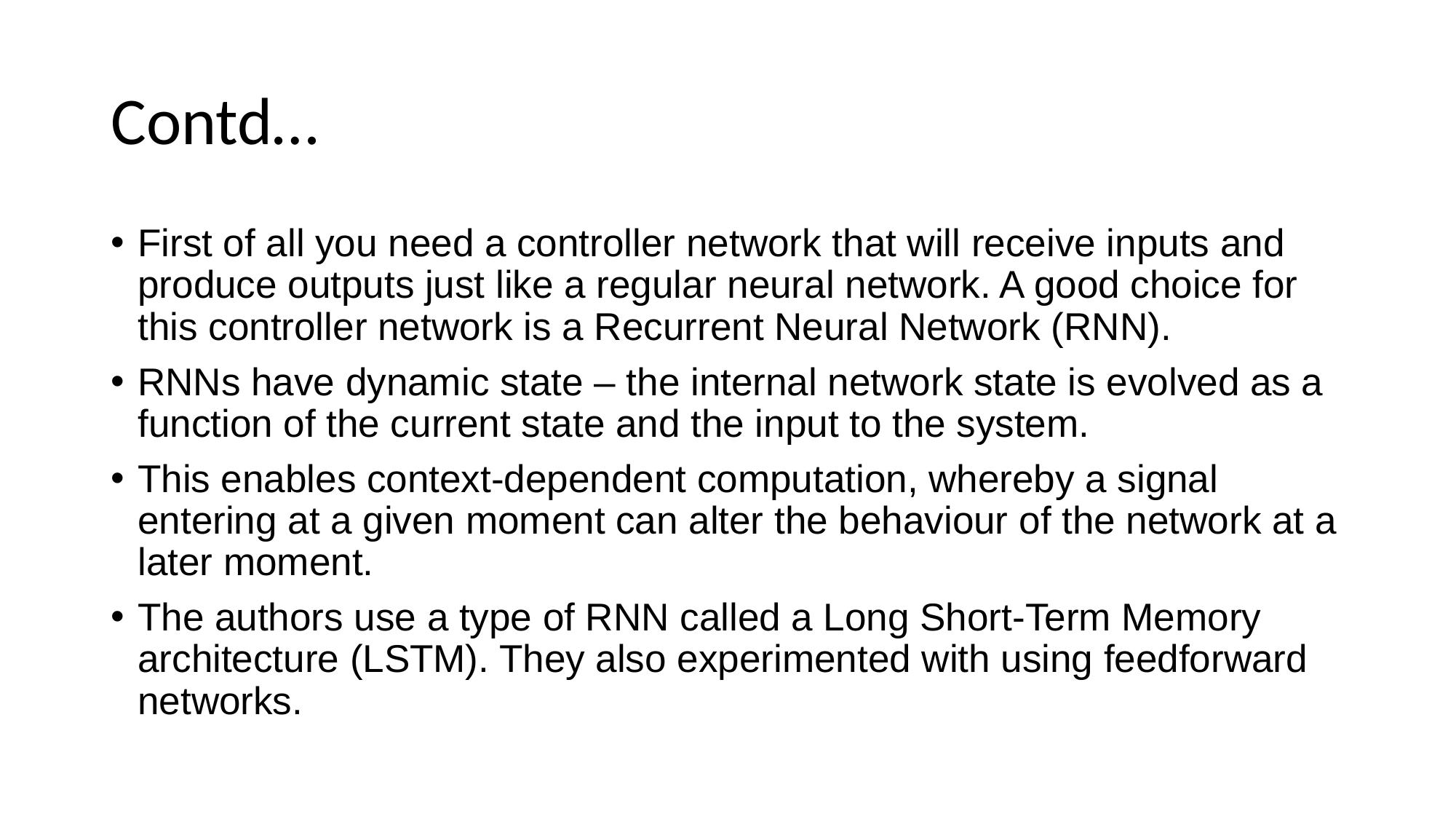

# Contd…
First of all you need a controller network that will receive inputs and produce outputs just like a regular neural network. A good choice for this controller network is a Recurrent Neural Network (RNN).
RNNs have dynamic state – the internal network state is evolved as a function of the current state and the input to the system.
This enables context-dependent computation, whereby a signal entering at a given moment can alter the behaviour of the network at a later moment.
The authors use a type of RNN called a Long Short-Term Memory architecture (LSTM). They also experimented with using feedforward networks.